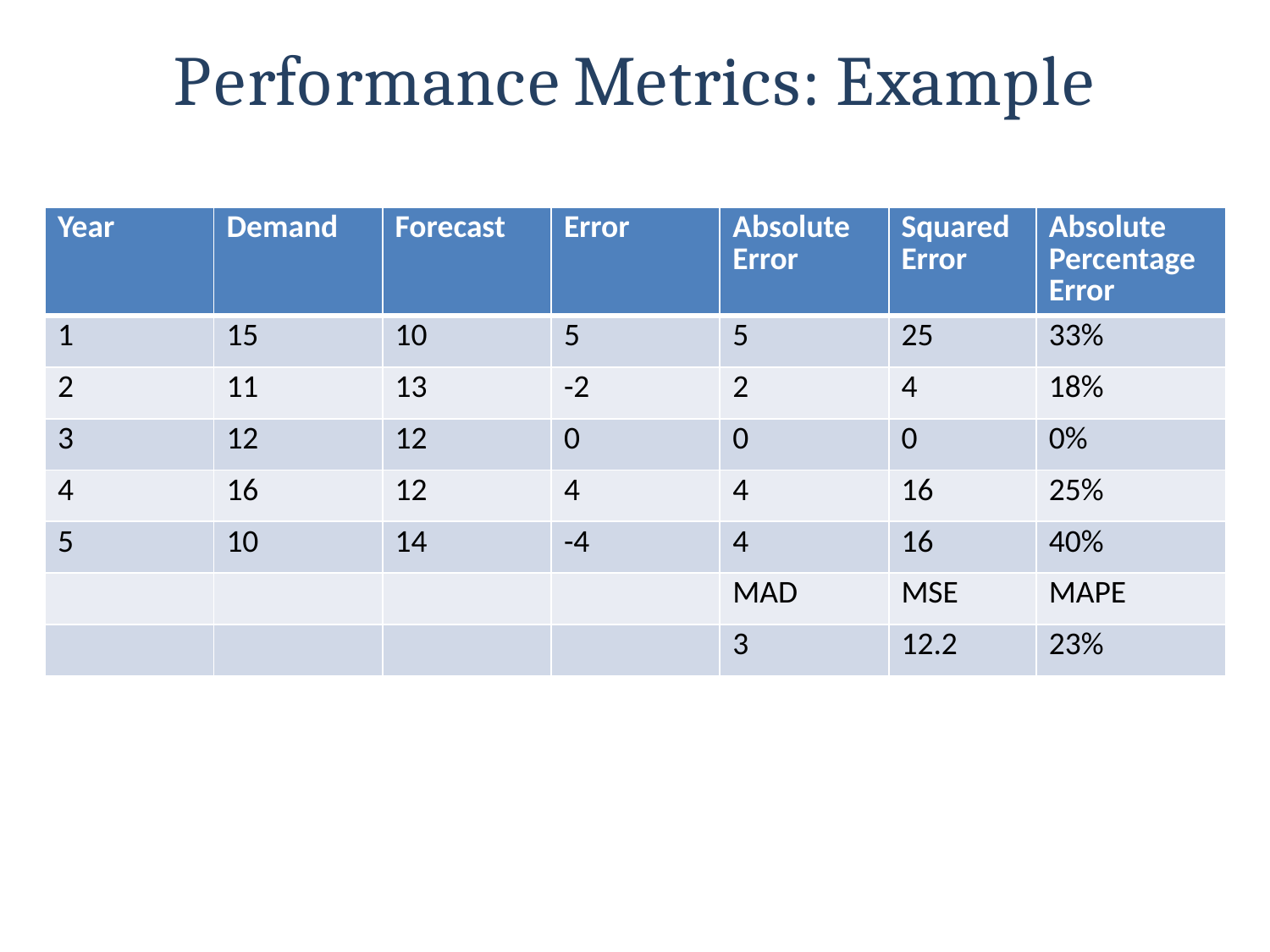

# Performance Metrics: Example
| Year | Demand | Forecast | Error | Absolute Error | Squared Error | Absolute Percentage Error |
| --- | --- | --- | --- | --- | --- | --- |
| 1 | 15 | 10 | 5 | 5 | 25 | 33% |
| 2 | 11 | 13 | -2 | 2 | 4 | 18% |
| 3 | 12 | 12 | 0 | 0 | 0 | 0% |
| 4 | 16 | 12 | 4 | 4 | 16 | 25% |
| 5 | 10 | 14 | -4 | 4 | 16 | 40% |
|  |  |  |  | MAD | MSE | MAPE |
|  |  |  |  | 3 | 12.2 | 23% |